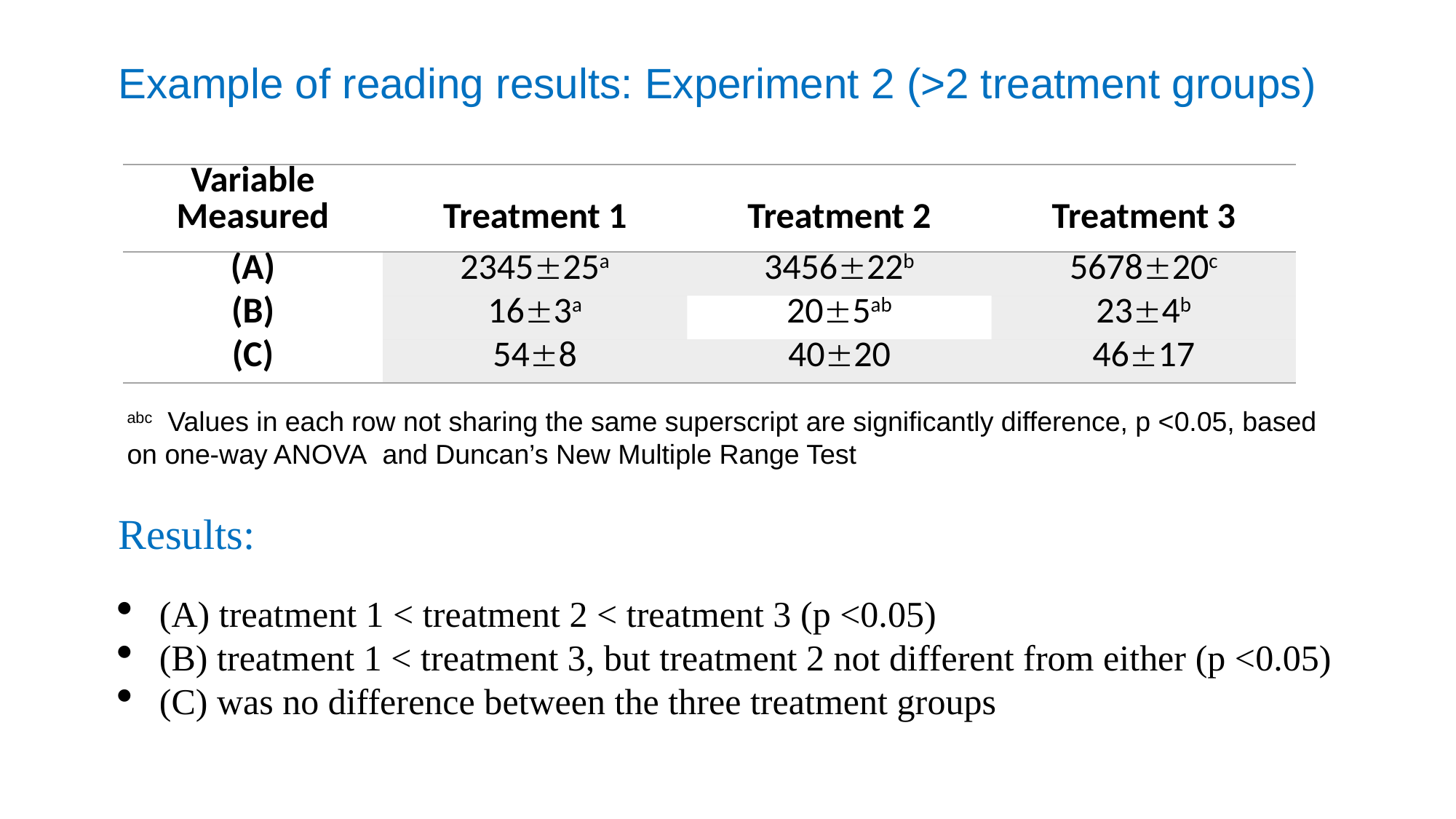

Example of reading results: Experiment 2 (>2 treatment groups)

| Variable Measured | Treatment 1 | Treatment 2 | Treatment 3 |
| --- | --- | --- | --- |
| (A) | 2345±25a | 3456±22b | 5678±20c |
| (B) | 16±3a | 20±5ab | 23±4b |
| (C) | 54±8 | 40±20 | 46±17 |
abc  Values in each row not sharing the same superscript are significantly difference, p <0.05, based
on one-way ANOVA  and Duncan’s New Multiple Range Test
Results:

(A) treatment 1 < treatment 2 < treatment 3 (p <0.05)
(B) treatment 1 < treatment 3, but treatment 2 not different from either (p <0.05)
(C) was no difference between the three treatment groups